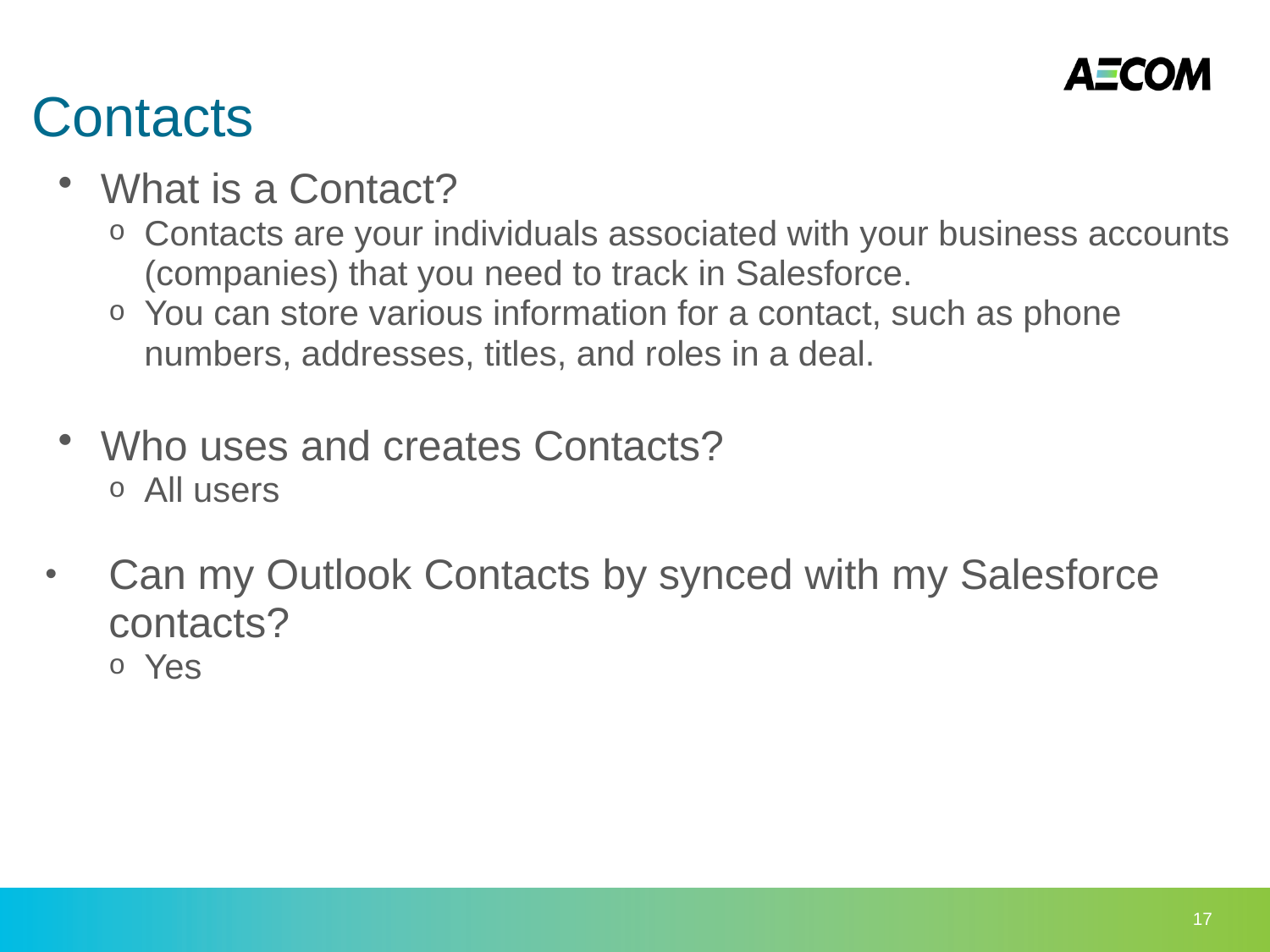

# Contacts
What is a Contact?
Contacts are your individuals associated with your business accounts (companies) that you need to track in Salesforce.
You can store various information for a contact, such as phone numbers, addresses, titles, and roles in a deal.

Who uses and creates Contacts?
All users

Can my Outlook Contacts by synced with my Salesforce contacts?
Yes

17